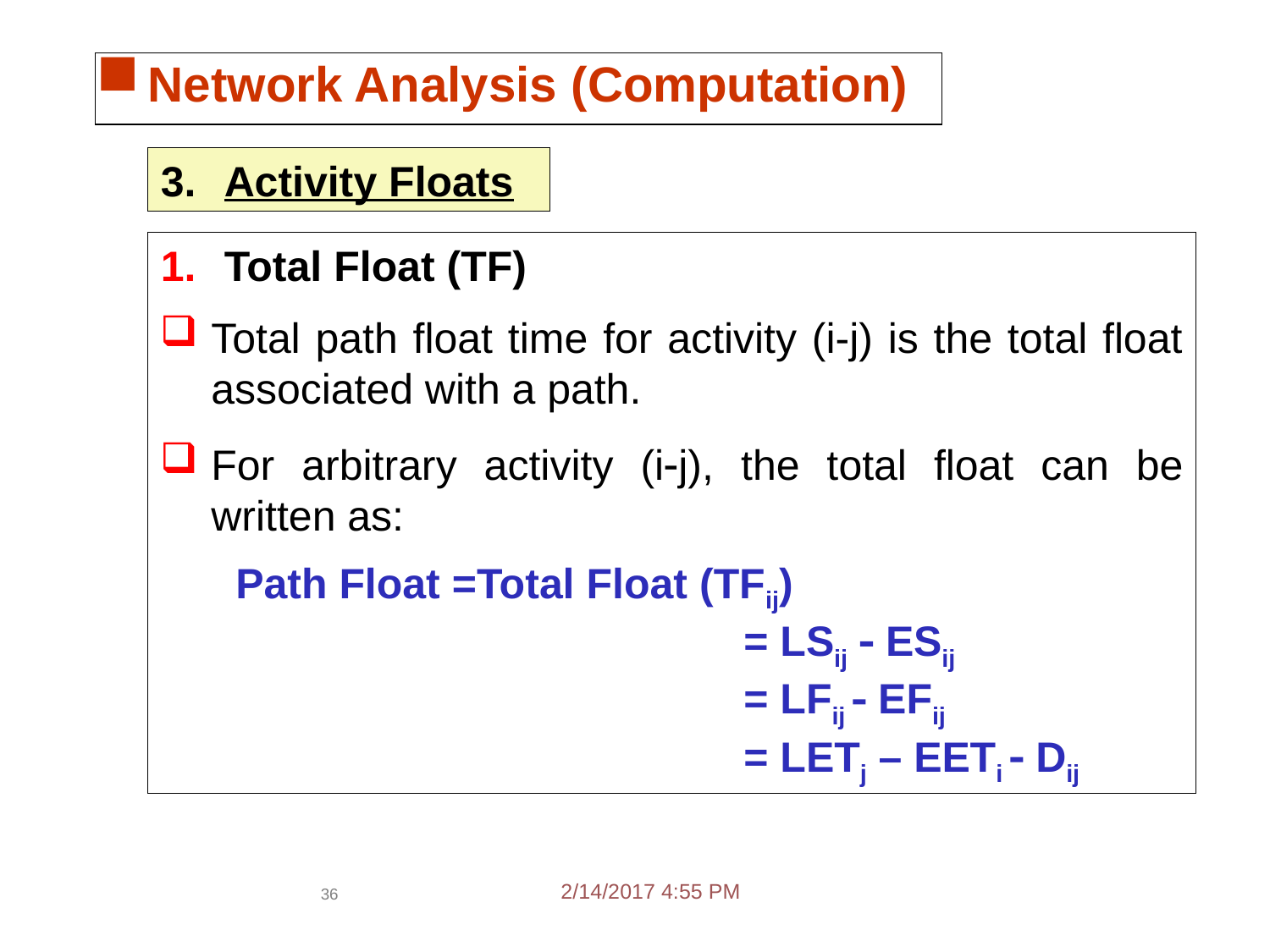

Network Analysis (Computation)
Activity Floats
Total Float (TF)

Total path float time for activity (i-j) is the total float associated with a path.

For arbitrary activity (i−j), the total float can be written as:

Path Float =Total Float (TFij)
				= LSij − ESij
				= LFij − EFij
				= LETj – EETi − Dij
2/14/2017 4:55 PM
36